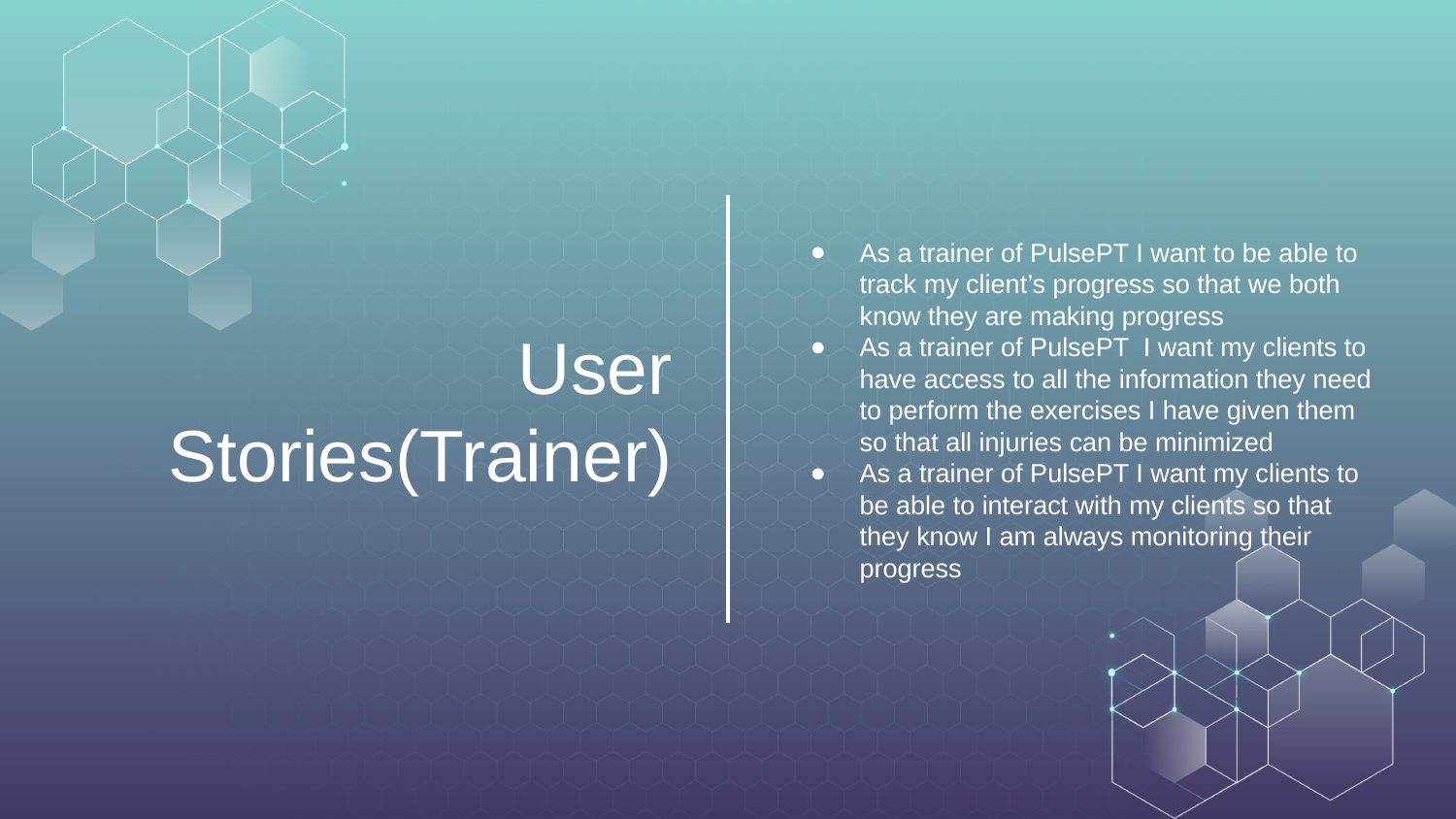

As a trainer of PulsePT I want to be able to track my client’s progress so that we both know they are making progress
As a trainer of PulsePT  I want my clients to have access to all the information they need to perform the exercises I have given them so that all injuries can be minimized
As a trainer of PulsePT I want my clients to be able to interact with my clients so that they know I am always monitoring their progress
# User Stories(Trainer)